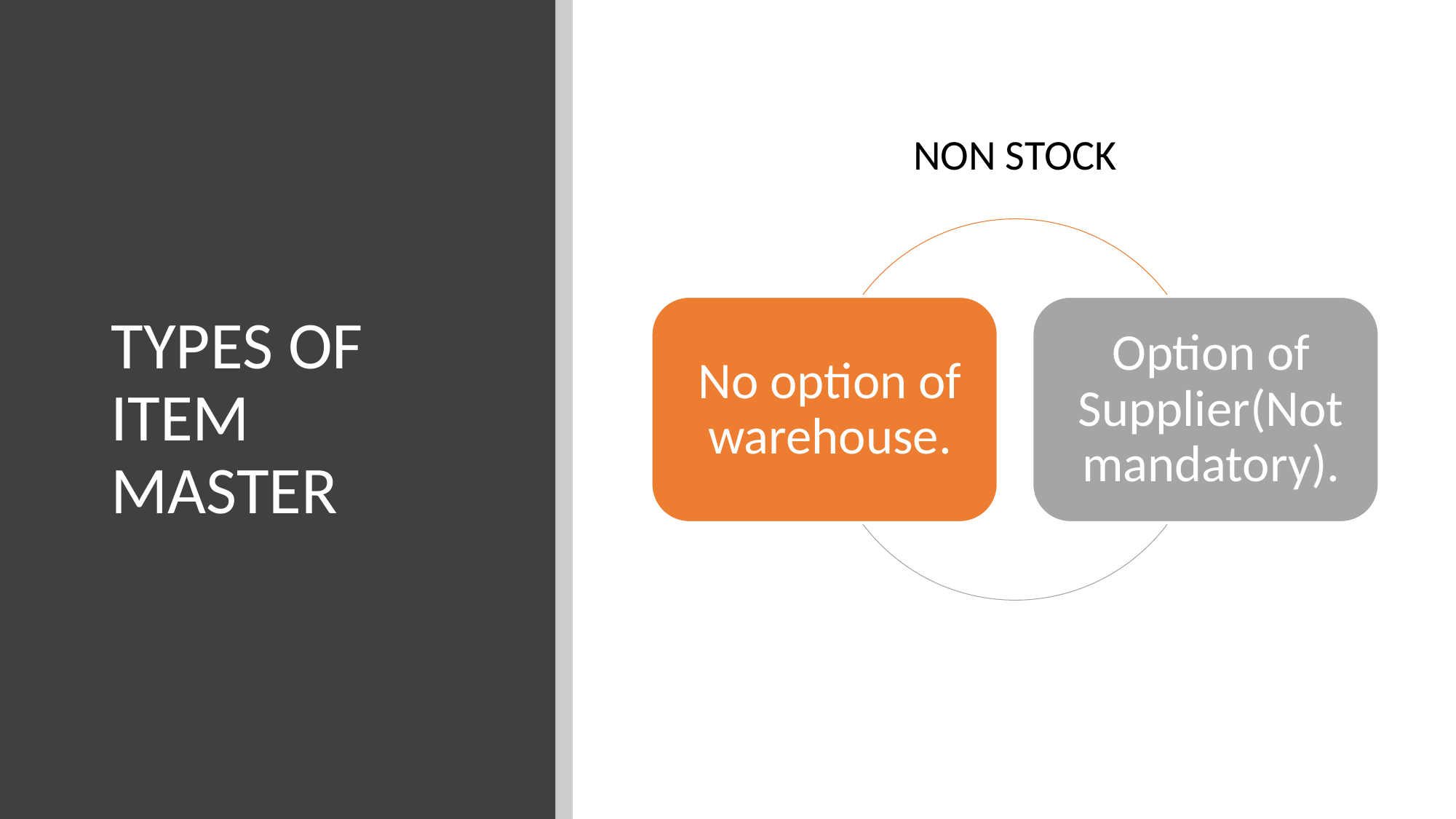

No option of warehouse.
Option of Supplier(Not mandatory).
# TYPES OF ITEM MASTER
NON STOCK